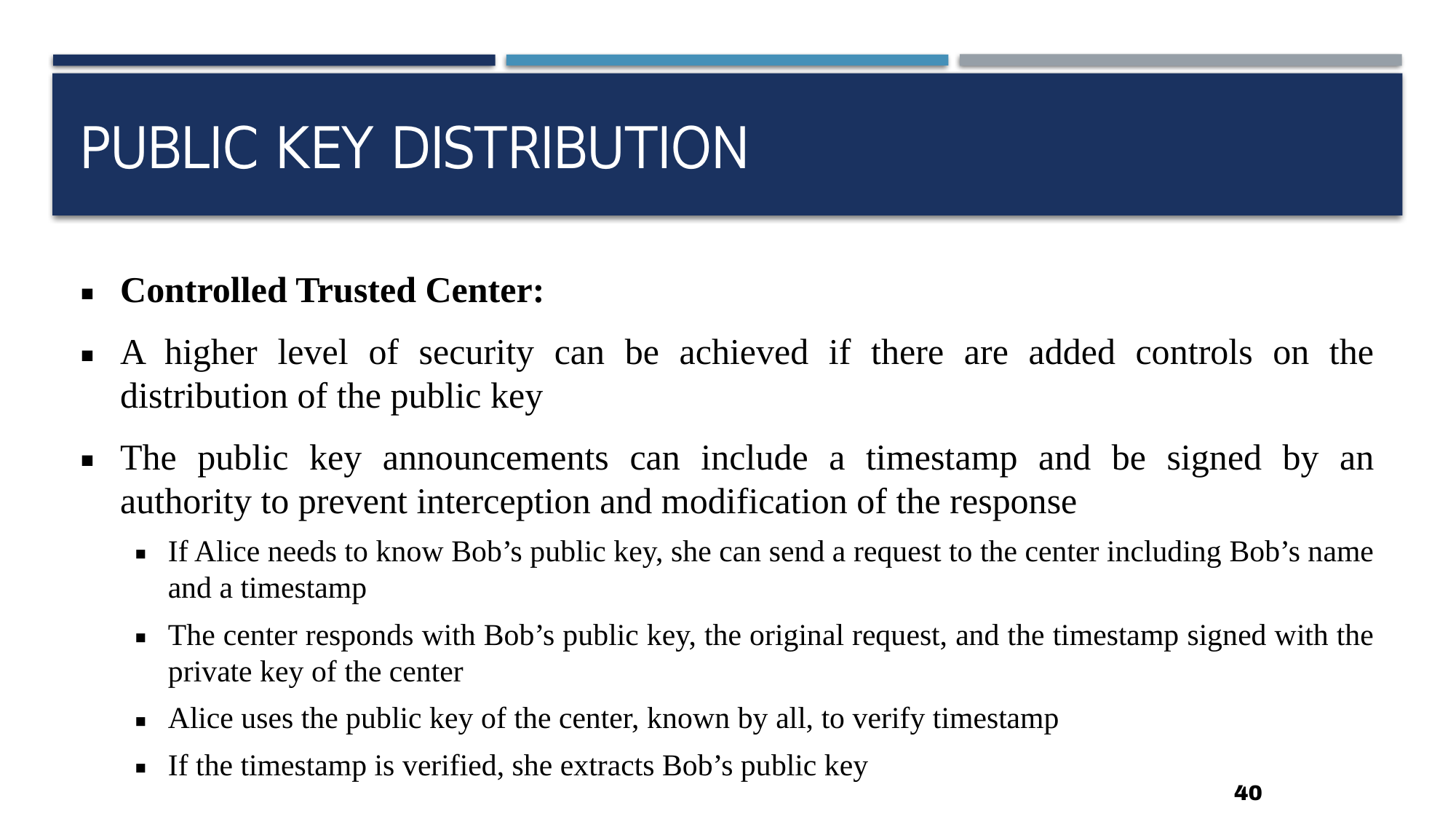

# Public Key Distribution
Controlled Trusted Center:
A higher level of security can be achieved if there are added controls on the distribution of the public key
The public key announcements can include a timestamp and be signed by an authority to prevent interception and modification of the response
If Alice needs to know Bob’s public key, she can send a request to the center including Bob’s name and a timestamp
The center responds with Bob’s public key, the original request, and the timestamp signed with the private key of the center
Alice uses the public key of the center, known by all, to verify timestamp
If the timestamp is verified, she extracts Bob’s public key
40